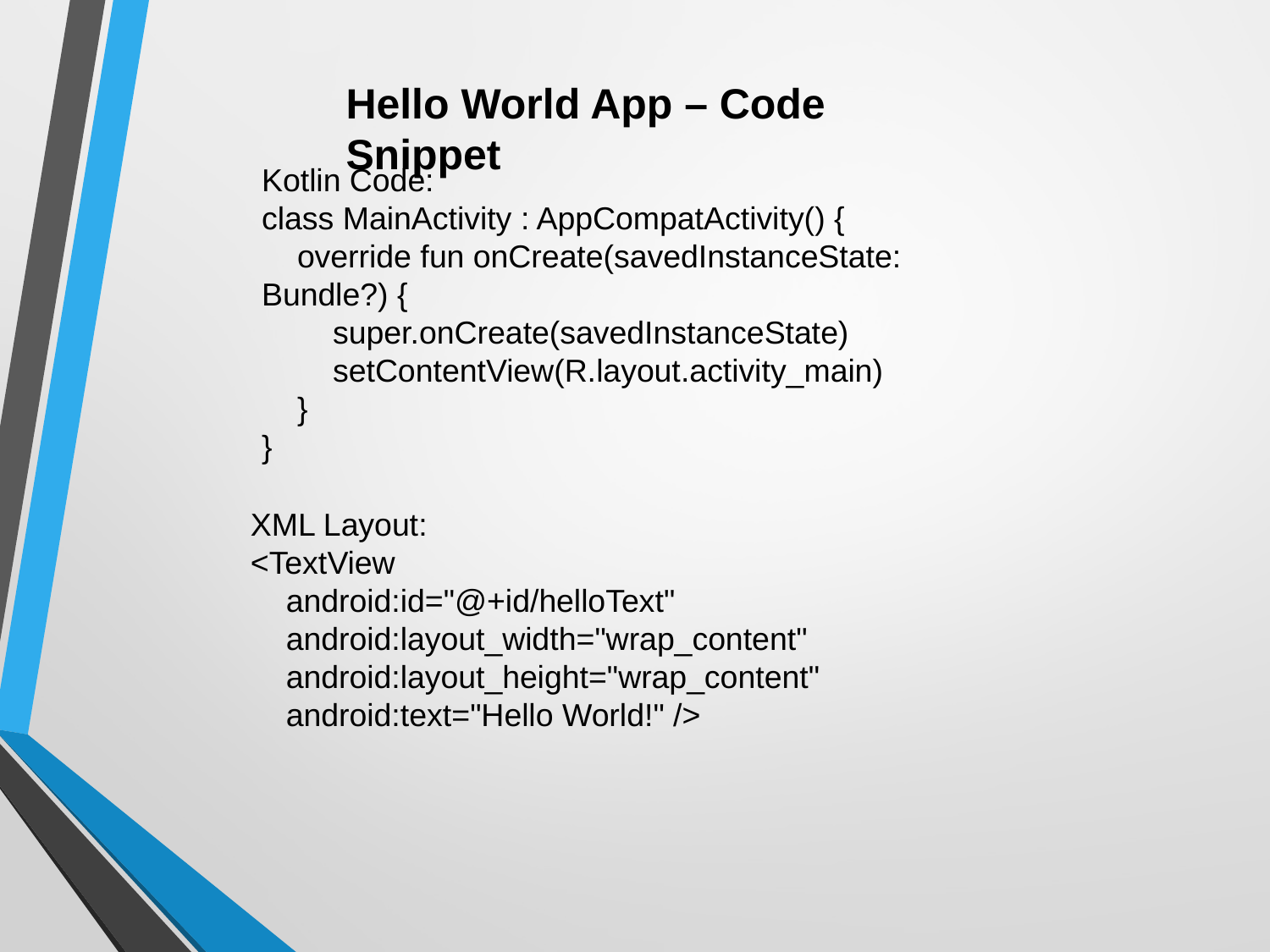

Hello World App – Code Snippet
Kotlin Code:
class MainActivity : AppCompatActivity() {
    override fun onCreate(savedInstanceState: Bundle?) {
        super.onCreate(savedInstanceState)
        setContentView(R.layout.activity_main)
    }
}
XML Layout:
<TextView
    android:id="@+id/helloText"
    android:layout_width="wrap_content"
    android:layout_height="wrap_content"
    android:text="Hello World!" />